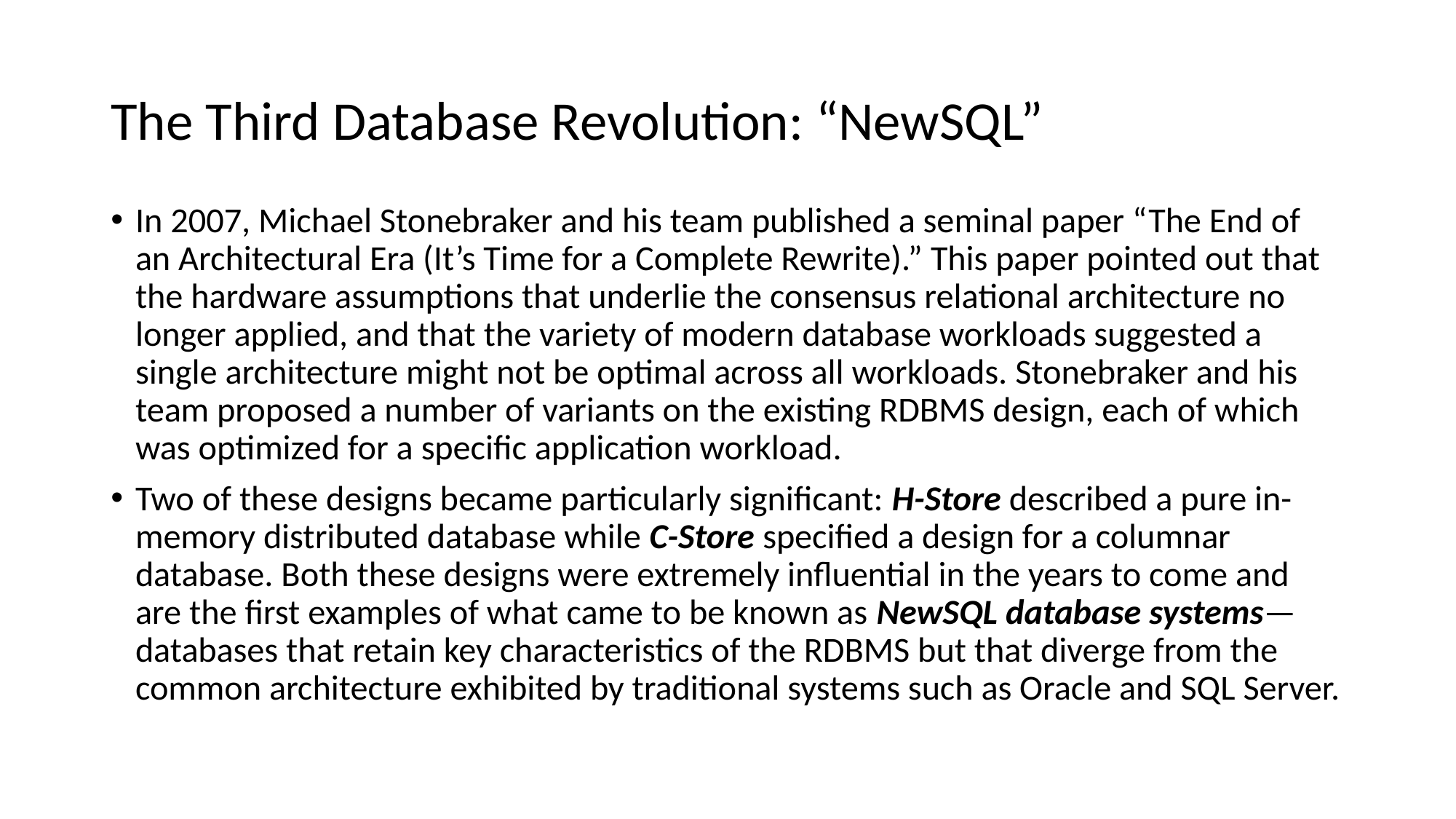

# The Third Database Revolution: “NewSQL”
In 2007, Michael Stonebraker and his team published a seminal paper “The End of an Architectural Era (It’s Time for a Complete Rewrite).” This paper pointed out that the hardware assumptions that underlie the consensus relational architecture no longer applied, and that the variety of modern database workloads suggested a single architecture might not be optimal across all workloads. Stonebraker and his team proposed a number of variants on the existing RDBMS design, each of which was optimized for a specific application workload.
Two of these designs became particularly significant: H-Store described a pure in-memory distributed database while C-Store specified a design for a columnar database. Both these designs were extremely influential in the years to come and are the first examples of what came to be known as NewSQL database systems—databases that retain key characteristics of the RDBMS but that diverge from the common architecture exhibited by traditional systems such as Oracle and SQL Server.